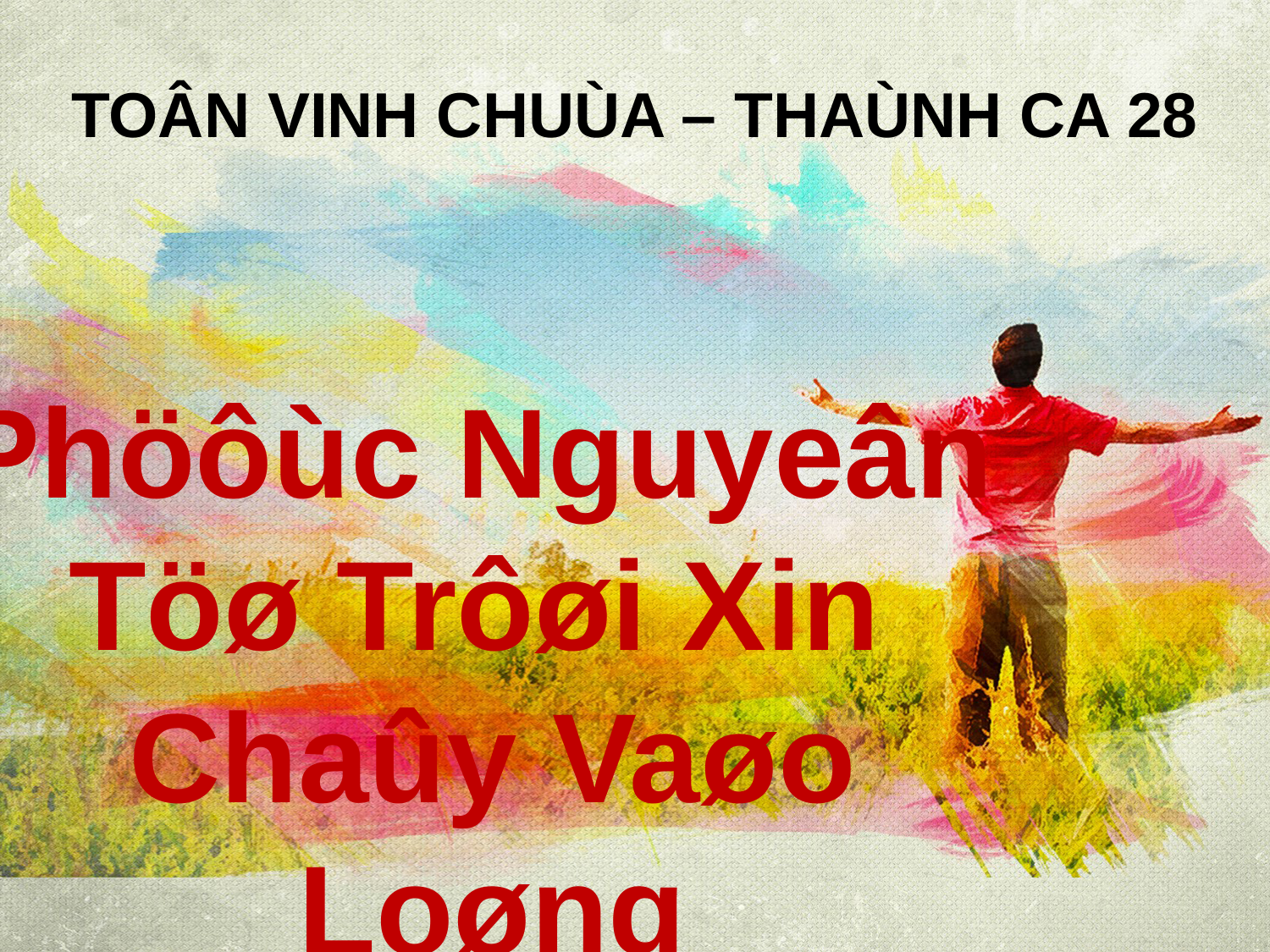

TOÂN VINH CHUÙA – THAÙNH CA 28
Phöôùc Nguyeân
Töø Trôøi Xin
Chaûy Vaøo Loøng